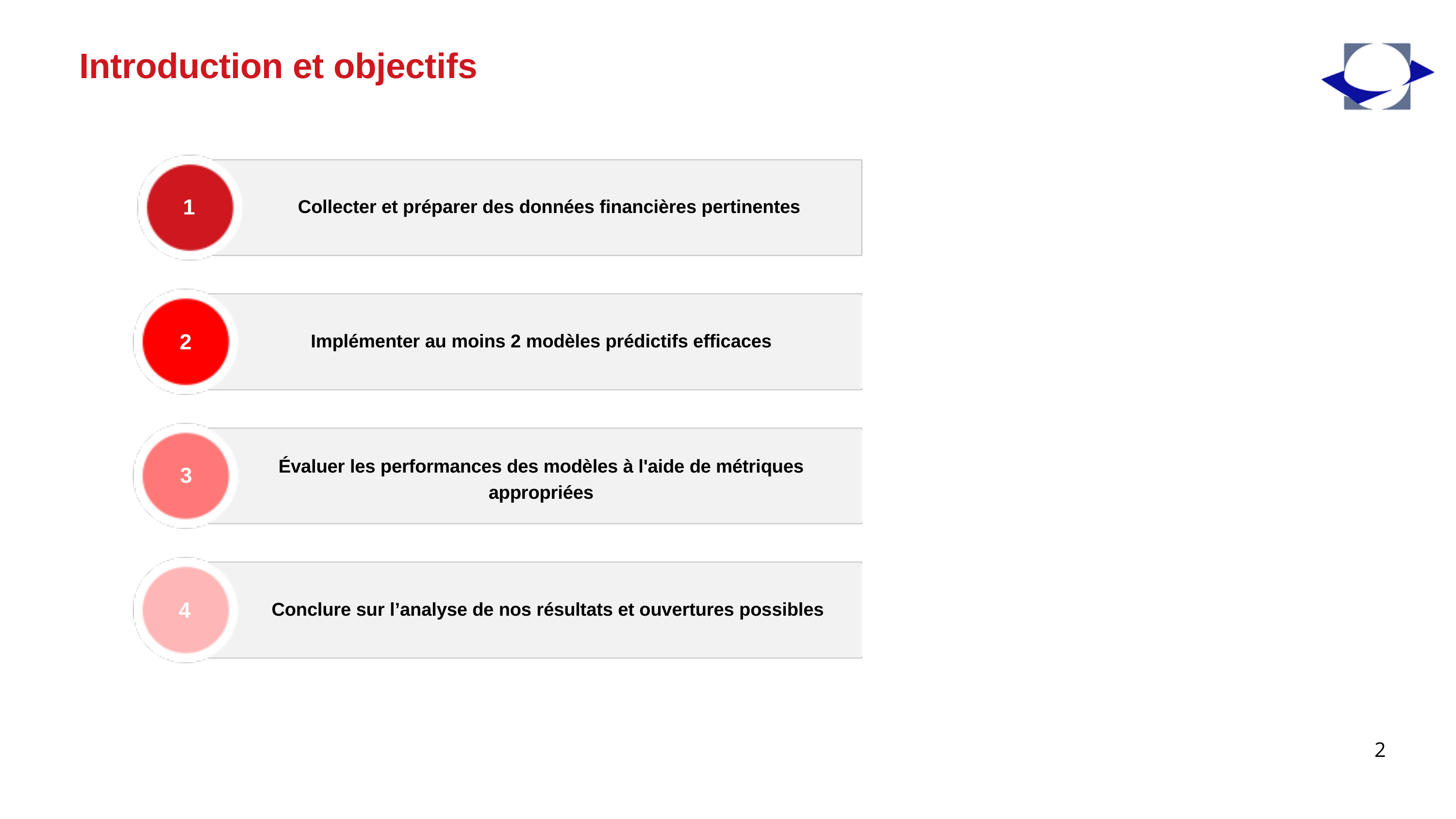

Introduction et objectifs

1
Collecter et préparer des données financières pertinentes

2
Implémenter au moins 2 modèles prédictifs efficaces

Évaluer les performances des modèles à l'aide de métriques appropriées
3

4
Conclure sur l’analyse de nos résultats et ouvertures possibles
2